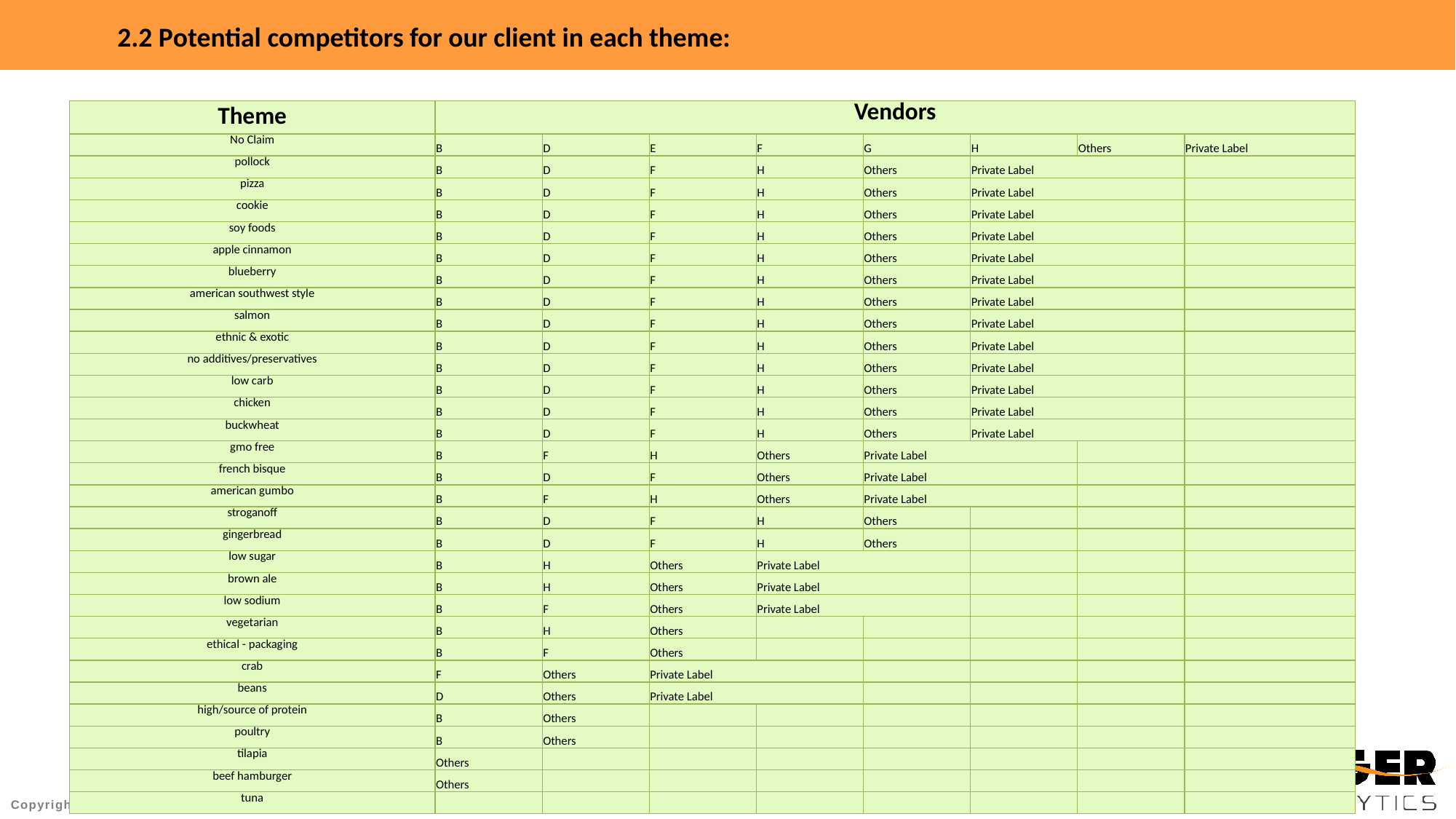

2.2 Potential competitors for our client in each theme:
| Theme | Vendors |  |  |  |  |  |  |  |
| --- | --- | --- | --- | --- | --- | --- | --- | --- |
| No Claim | B | D | E | F | G | H | Others | Private Label |
| pollock | B | D | F | H | Others | Private Label |  |  |
| pizza | B | D | F | H | Others | Private Label |  |  |
| cookie | B | D | F | H | Others | Private Label |  |  |
| soy foods | B | D | F | H | Others | Private Label |  |  |
| apple cinnamon | B | D | F | H | Others | Private Label |  |  |
| blueberry | B | D | F | H | Others | Private Label |  |  |
| american southwest style | B | D | F | H | Others | Private Label |  |  |
| salmon | B | D | F | H | Others | Private Label |  |  |
| ethnic & exotic | B | D | F | H | Others | Private Label |  |  |
| no additives/preservatives | B | D | F | H | Others | Private Label |  |  |
| low carb | B | D | F | H | Others | Private Label |  |  |
| chicken | B | D | F | H | Others | Private Label |  |  |
| buckwheat | B | D | F | H | Others | Private Label |  |  |
| gmo free | B | F | H | Others | Private Label |  |  |  |
| french bisque | B | D | F | Others | Private Label |  |  |  |
| american gumbo | B | F | H | Others | Private Label |  |  |  |
| stroganoff | B | D | F | H | Others |  |  |  |
| gingerbread | B | D | F | H | Others |  |  |  |
| low sugar | B | H | Others | Private Label |  |  |  |  |
| brown ale | B | H | Others | Private Label |  |  |  |  |
| low sodium | B | F | Others | Private Label |  |  |  |  |
| vegetarian | B | H | Others |  |  |  |  |  |
| ethical - packaging | B | F | Others |  |  |  |  |  |
| crab | F | Others | Private Label |  |  |  |  |  |
| beans | D | Others | Private Label |  |  |  |  |  |
| high/source of protein | B | Others |  |  |  |  |  |  |
| poultry | B | Others |  |  |  |  |  |  |
| tilapia | Others |  |  |  |  |  |  |  |
| beef hamburger | Others |  |  |  |  |  |  |  |
| tuna |  |  |  |  |  |  |  |  |
8